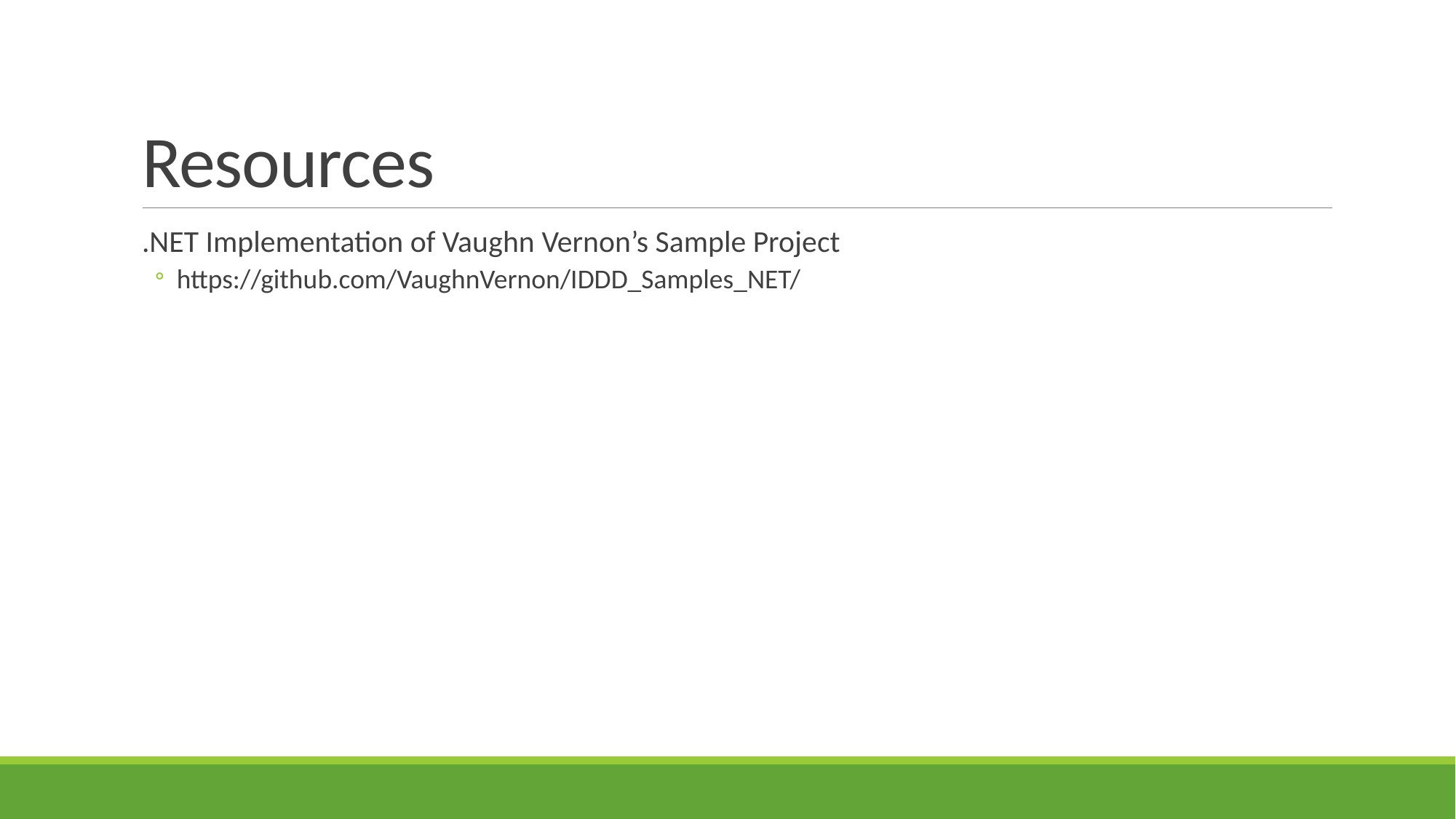

# Resources
.NET Implementation of Vaughn Vernon’s Sample Project
https://github.com/VaughnVernon/IDDD_Samples_NET/